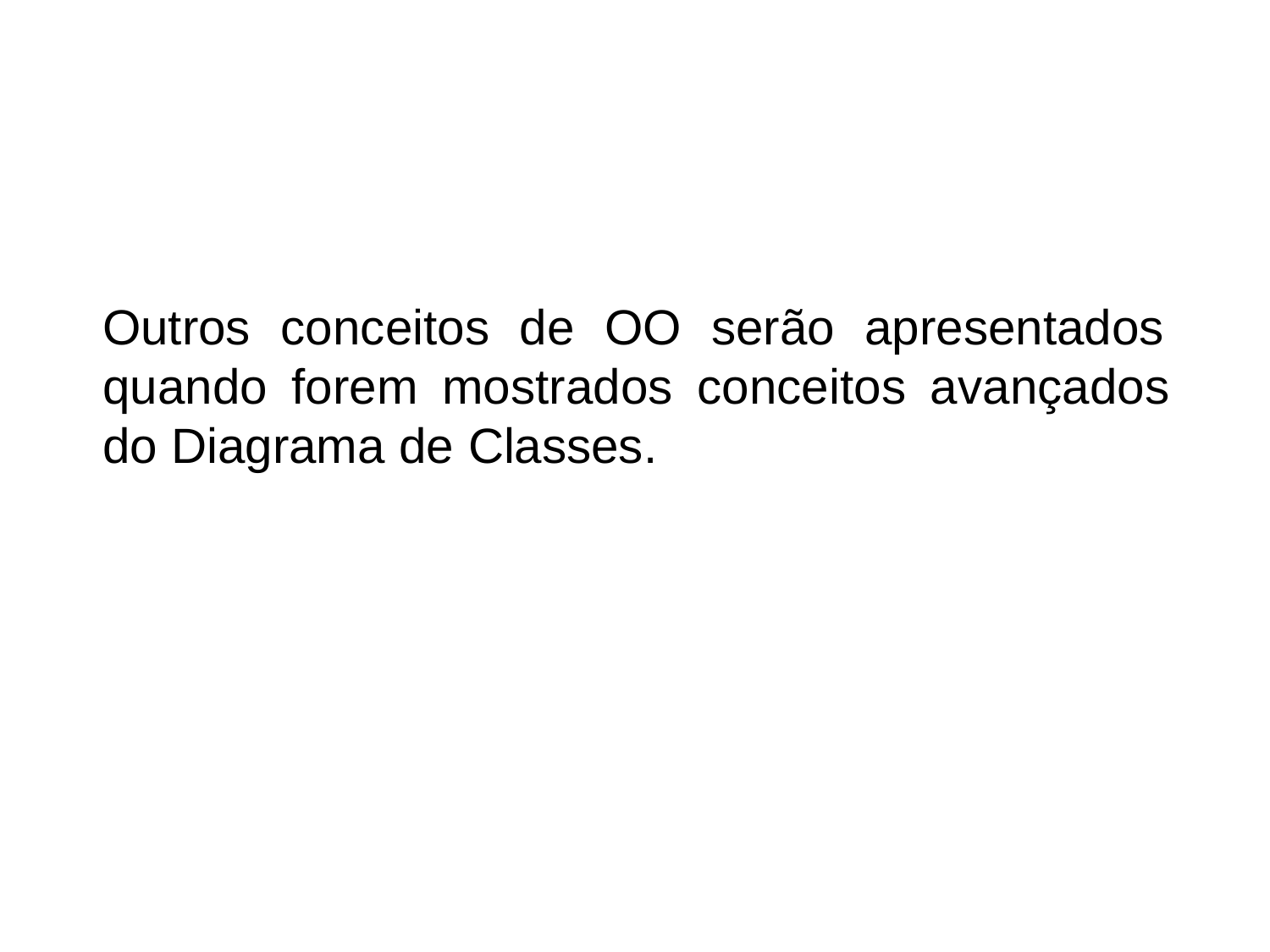

# Orientação a Objetos
Outros conceitos de OO serão apresentados  quando forem mostrados conceitos avançados  do Diagrama de Classes.